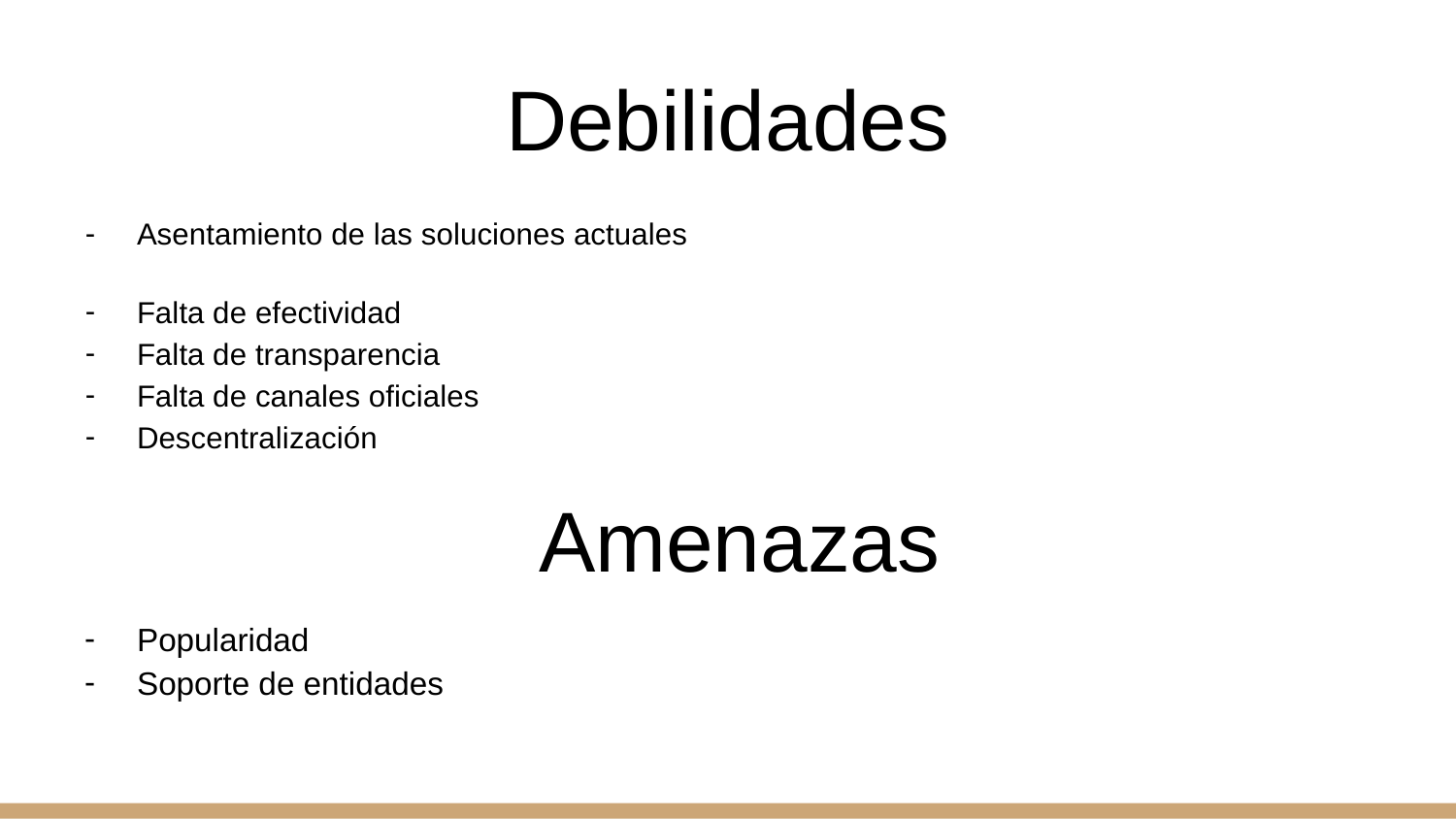

# Debilidades
Asentamiento de las soluciones actuales
Falta de efectividad
Falta de transparencia
Falta de canales oficiales
Descentralización
Amenazas
Popularidad
Soporte de entidades